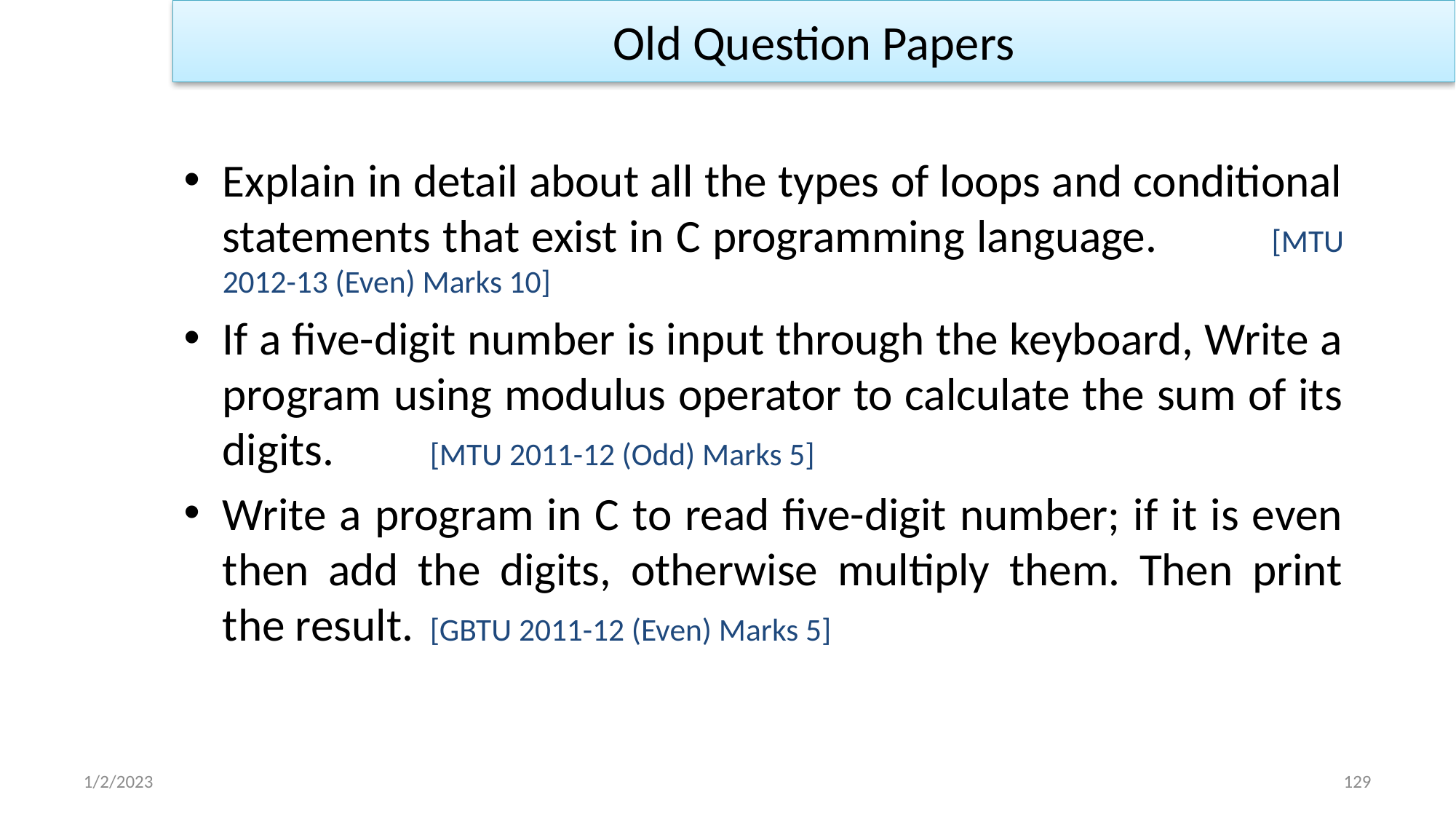

Old Question Papers
Explain in detail about all the types of loops and conditional statements that exist in C programming language. 				[MTU 2012-13 (Even) Marks 10]
If a five-digit number is input through the keyboard, Write a program using modulus operator to calculate the sum of its digits. 			[MTU 2011-12 (Odd) Marks 5]
Write a program in C to read five-digit number; if it is even then add the digits, otherwise multiply them. Then print the result. 			[GBTU 2011-12 (Even) Marks 5]
1/2/2023
129